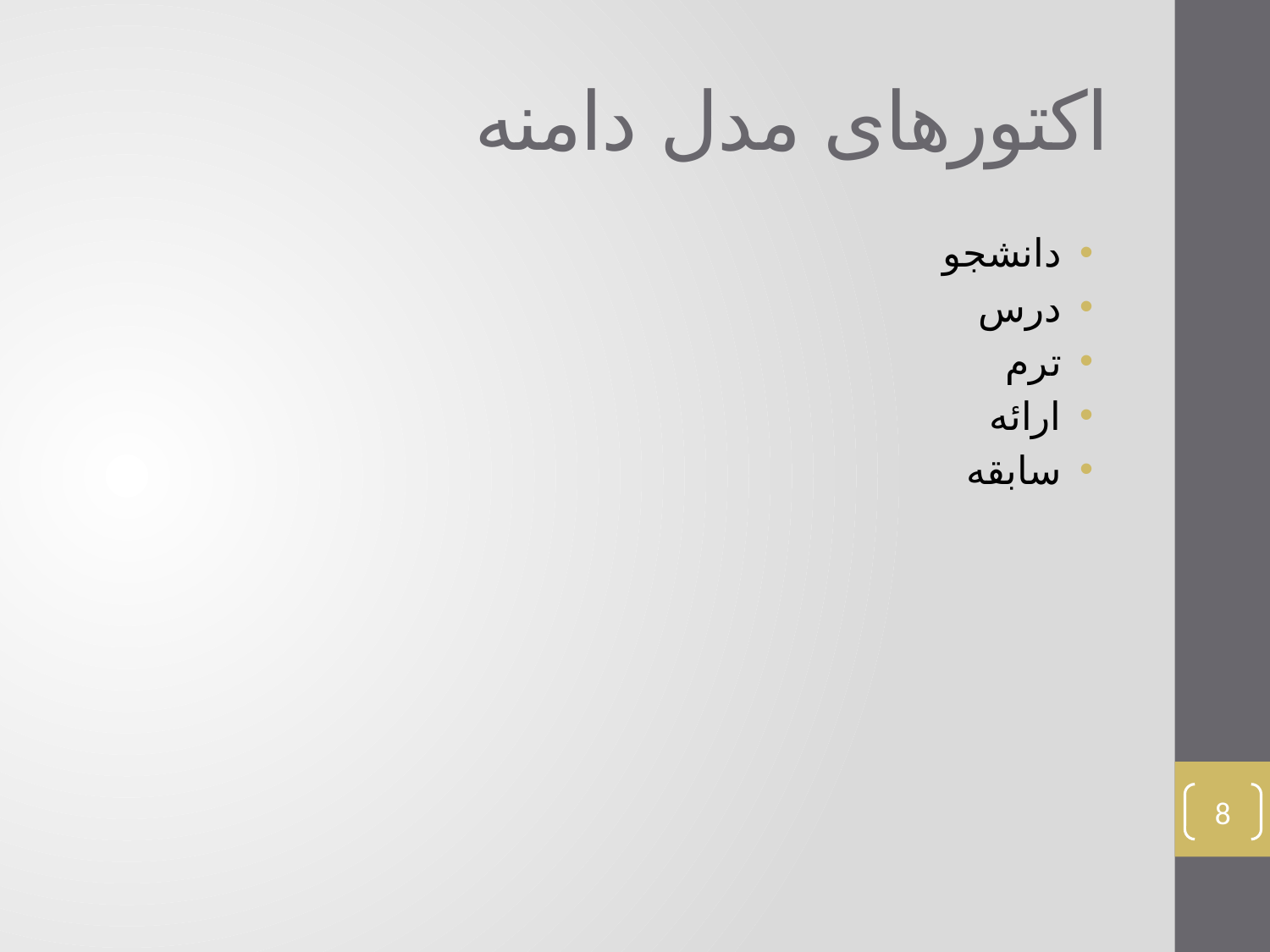

# اکتورهای مدل دامنه
دانشجو
درس
ترم
ارائه
سابقه
8